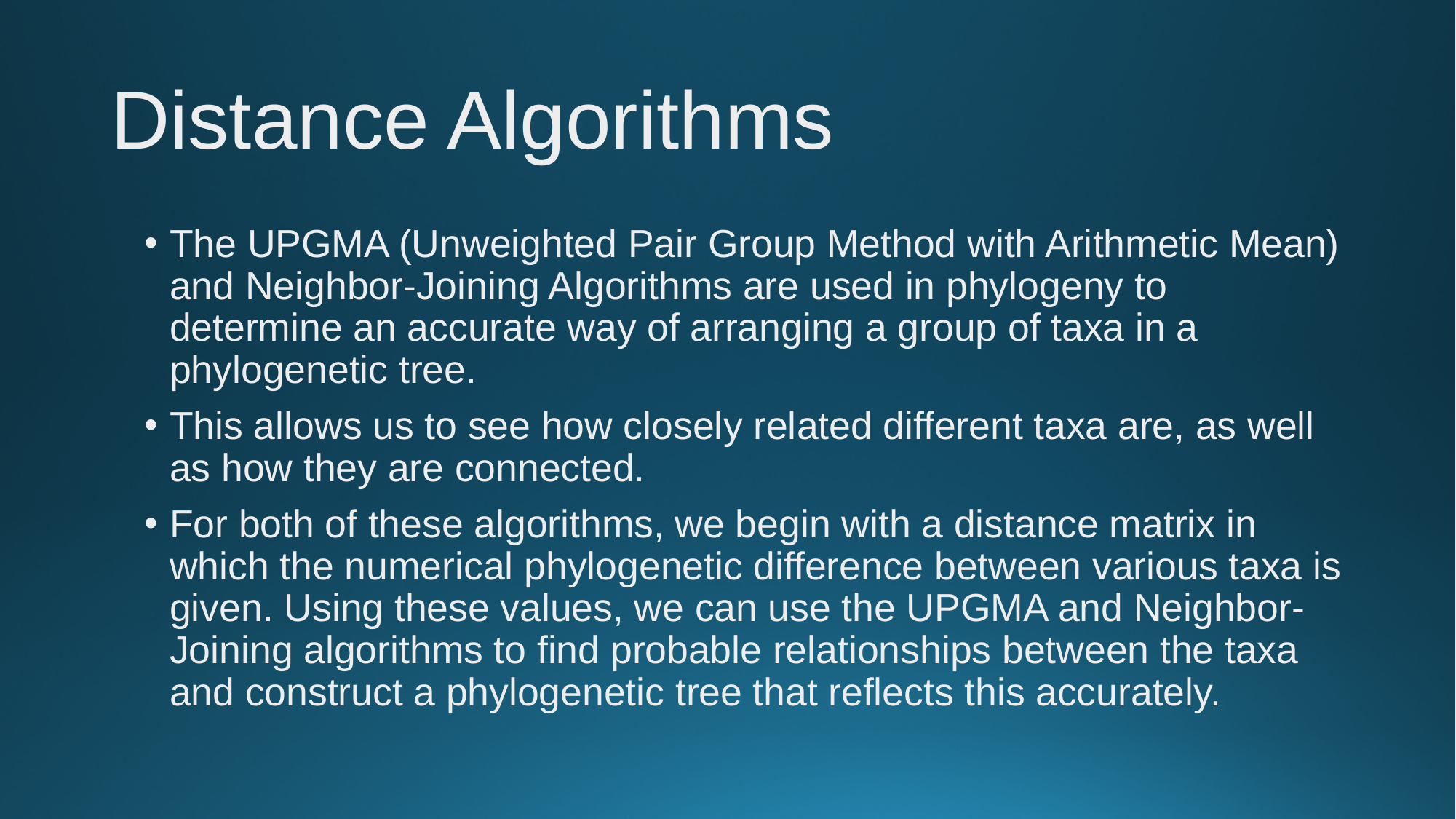

# Distance Algorithms
The UPGMA (Unweighted Pair Group Method with Arithmetic Mean) and Neighbor-Joining Algorithms are used in phylogeny to determine an accurate way of arranging a group of taxa in a phylogenetic tree.
This allows us to see how closely related different taxa are, as well as how they are connected.
For both of these algorithms, we begin with a distance matrix in which the numerical phylogenetic difference between various taxa is given. Using these values, we can use the UPGMA and Neighbor-Joining algorithms to find probable relationships between the taxa and construct a phylogenetic tree that reflects this accurately.